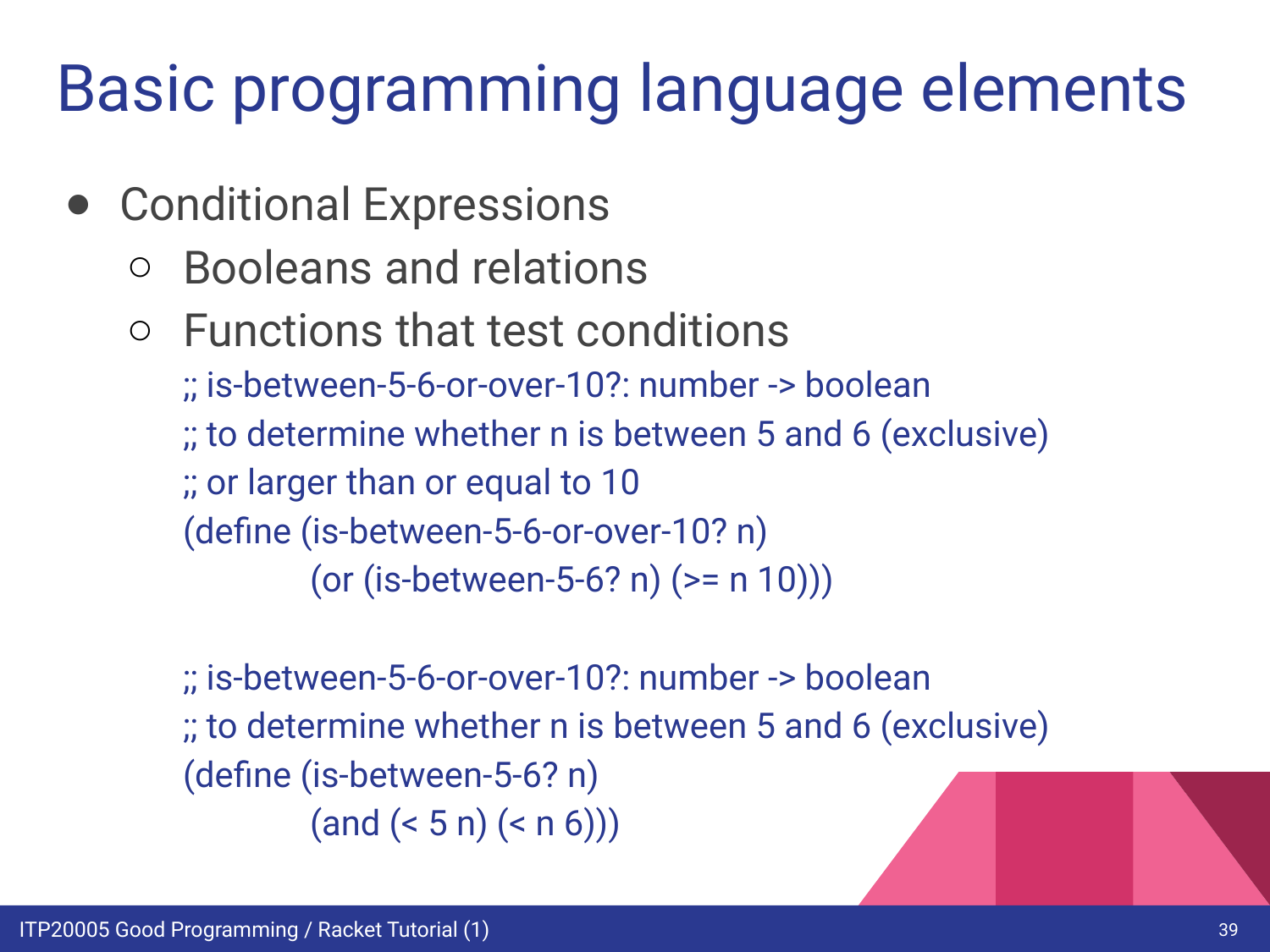

# Basic programming language elements
Conditional Expressions
Booleans and relations
Functions that test conditions
;; is-between-5-6-or-over-10?: number -> boolean
;; to determine whether n is between 5 and 6 (exclusive)
;; or larger than or equal to 10
(define (is-between-5-6-or-over-10? n)
	(or (is-between-5-6? n) (>= n 10)))
;; is-between-5-6-or-over-10?: number -> boolean
;; to determine whether n is between 5 and 6 (exclusive)
(define (is-between-5-6? n)
	(and (< 5 n) (< n 6)))
39